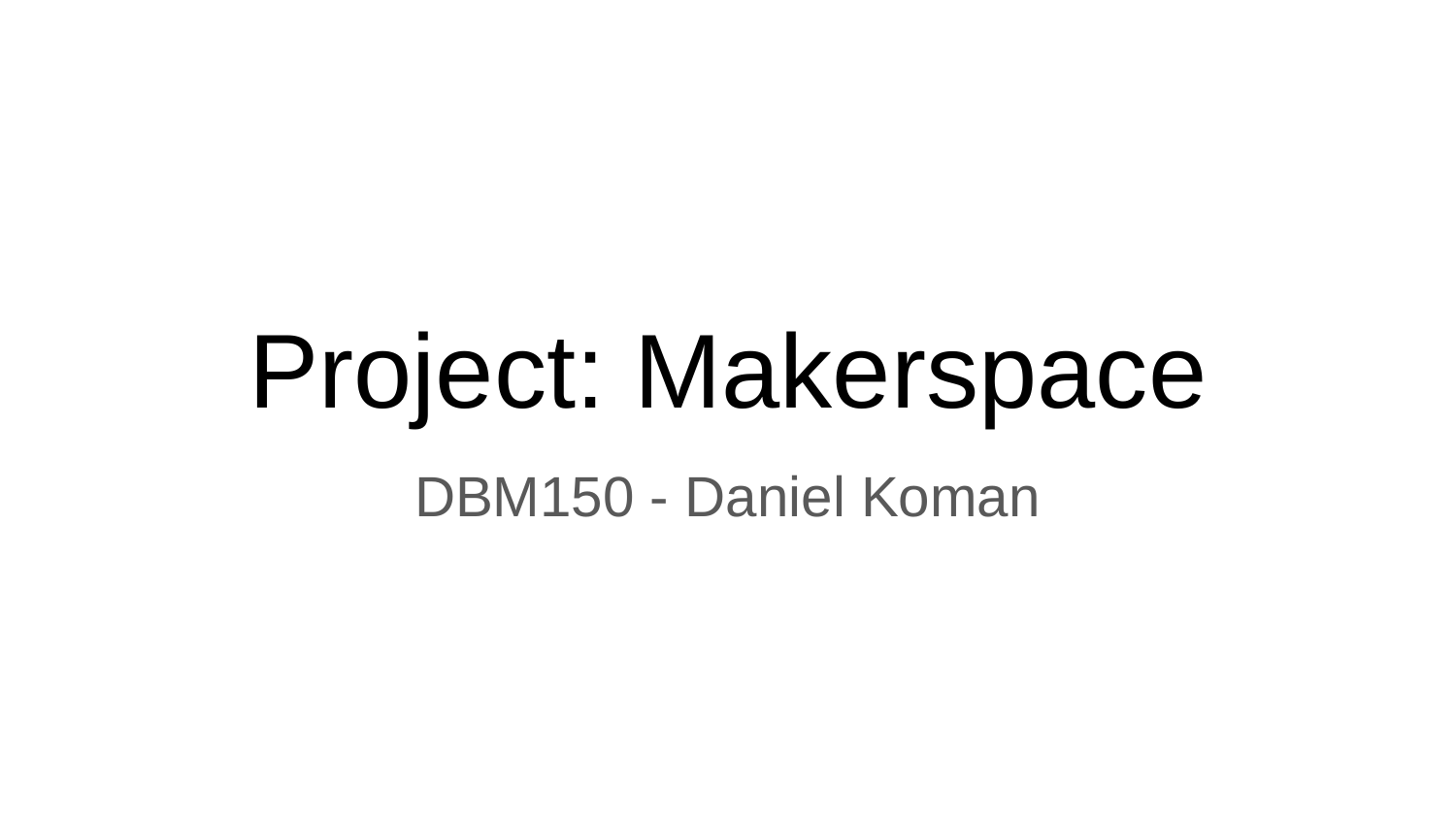

# Project: Makerspace
DBM150 - Daniel Koman